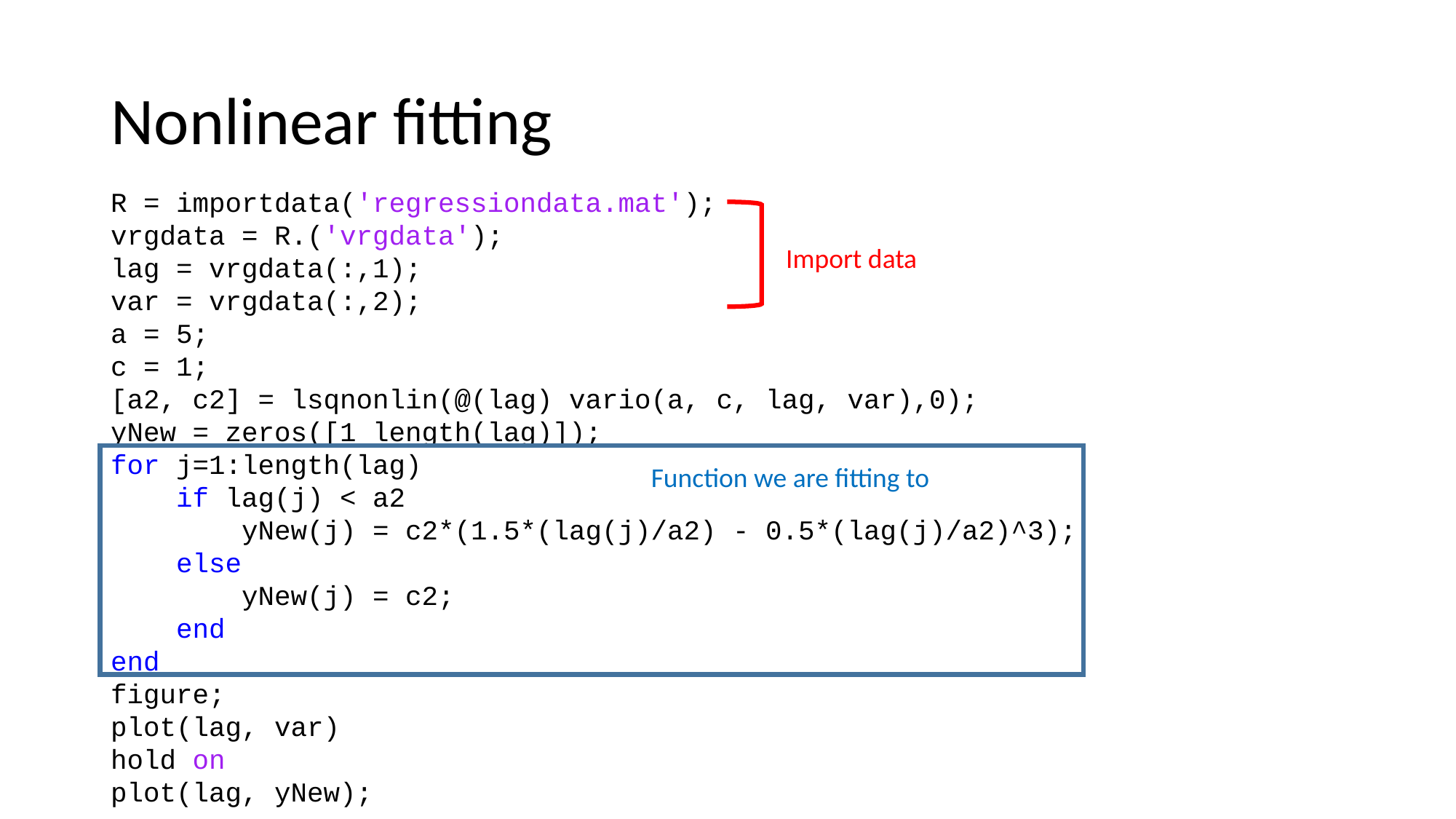

# Nonlinear fitting
R = importdata('regressiondata.mat');
vrgdata = R.('vrgdata');
lag = vrgdata(:,1);
var = vrgdata(:,2);
a = 5;
c = 1;
[a2, c2] = lsqnonlin(@(lag) vario(a, c, lag, var),0);
yNew = zeros([1 length(lag)]);
for j=1:length(lag)
    if lag(j) < a2
        yNew(j) = c2*(1.5*(lag(j)/a2) - 0.5*(lag(j)/a2)^3);
    else
        yNew(j) = c2;
    end
end
figure;
plot(lag, var)
hold on
plot(lag, yNew);

Import data

Function we are fitting to